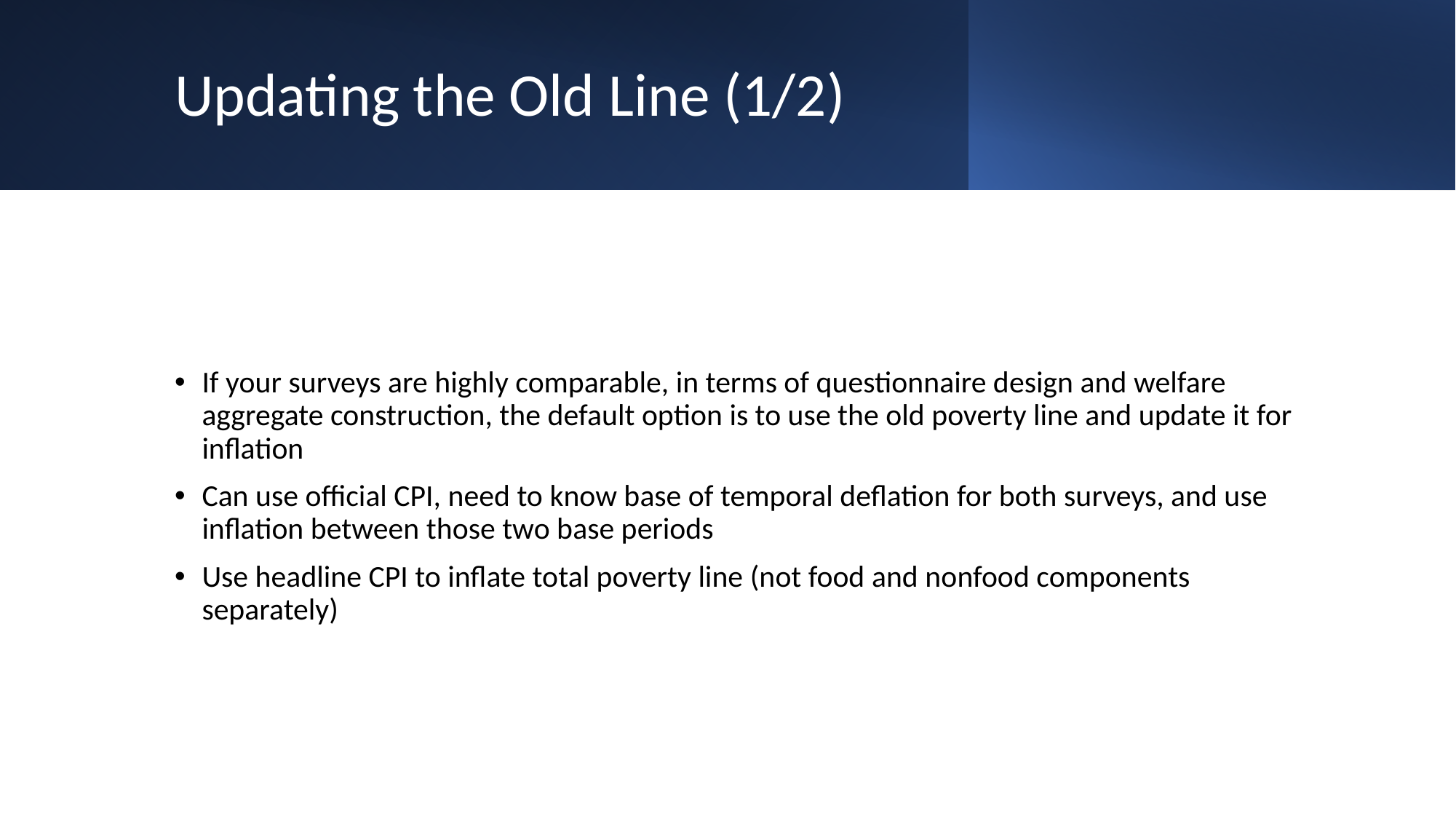

# Updating the Old Line (1/2)
If your surveys are highly comparable, in terms of questionnaire design and welfare aggregate construction, the default option is to use the old poverty line and update it for inflation
Can use official CPI, need to know base of temporal deflation for both surveys, and use inflation between those two base periods
Use headline CPI to inflate total poverty line (not food and nonfood components separately)